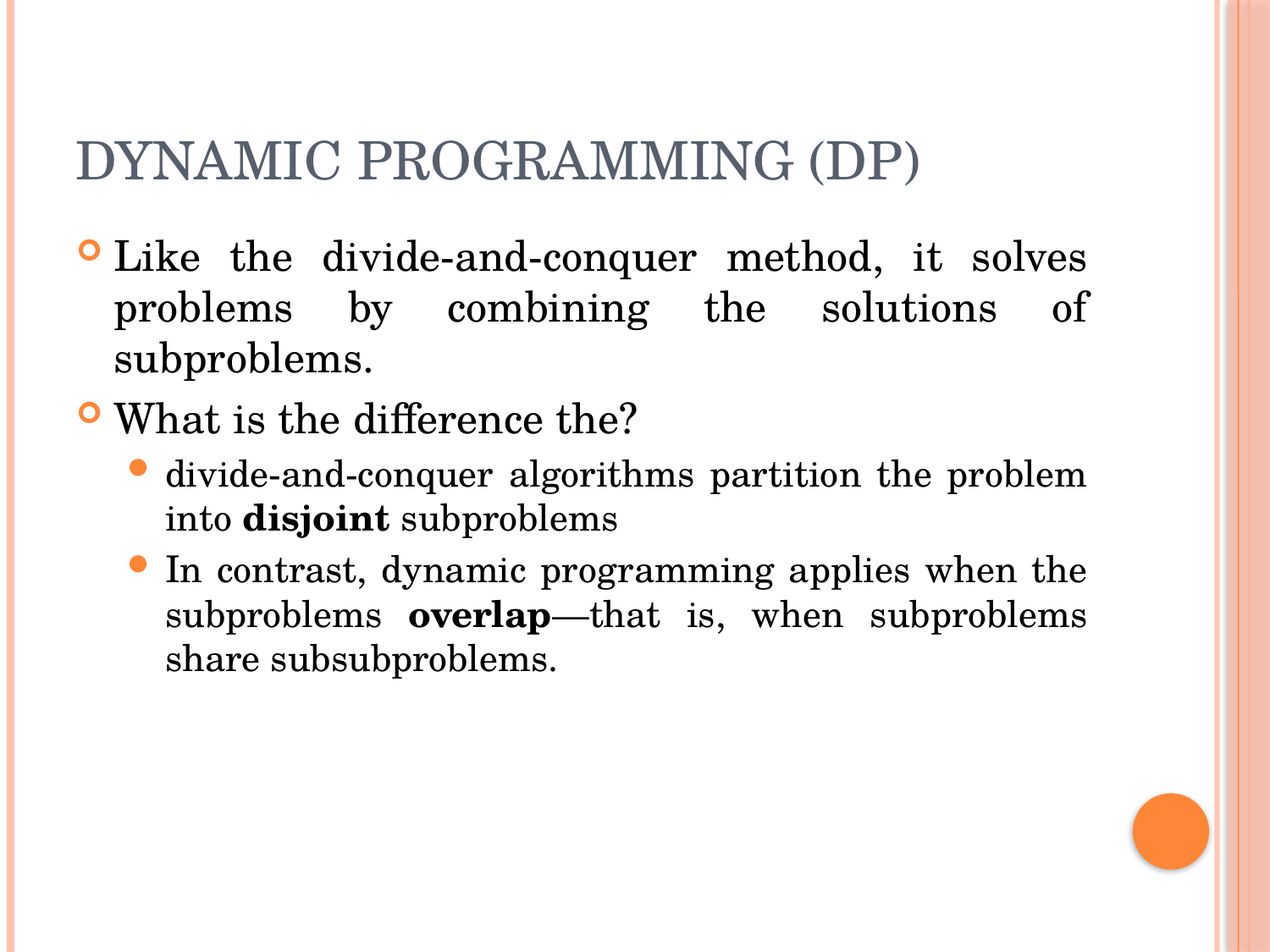

# Dynamic programming (DP)
Like the divide-and-conquer method, it solves problems by combining the solutions of subproblems.
What is the difference the?
divide-and-conquer algorithms partition the problem into disjoint subproblems
In contrast, dynamic programming applies when the subproblems overlap—that is, when subproblems share subsubproblems.